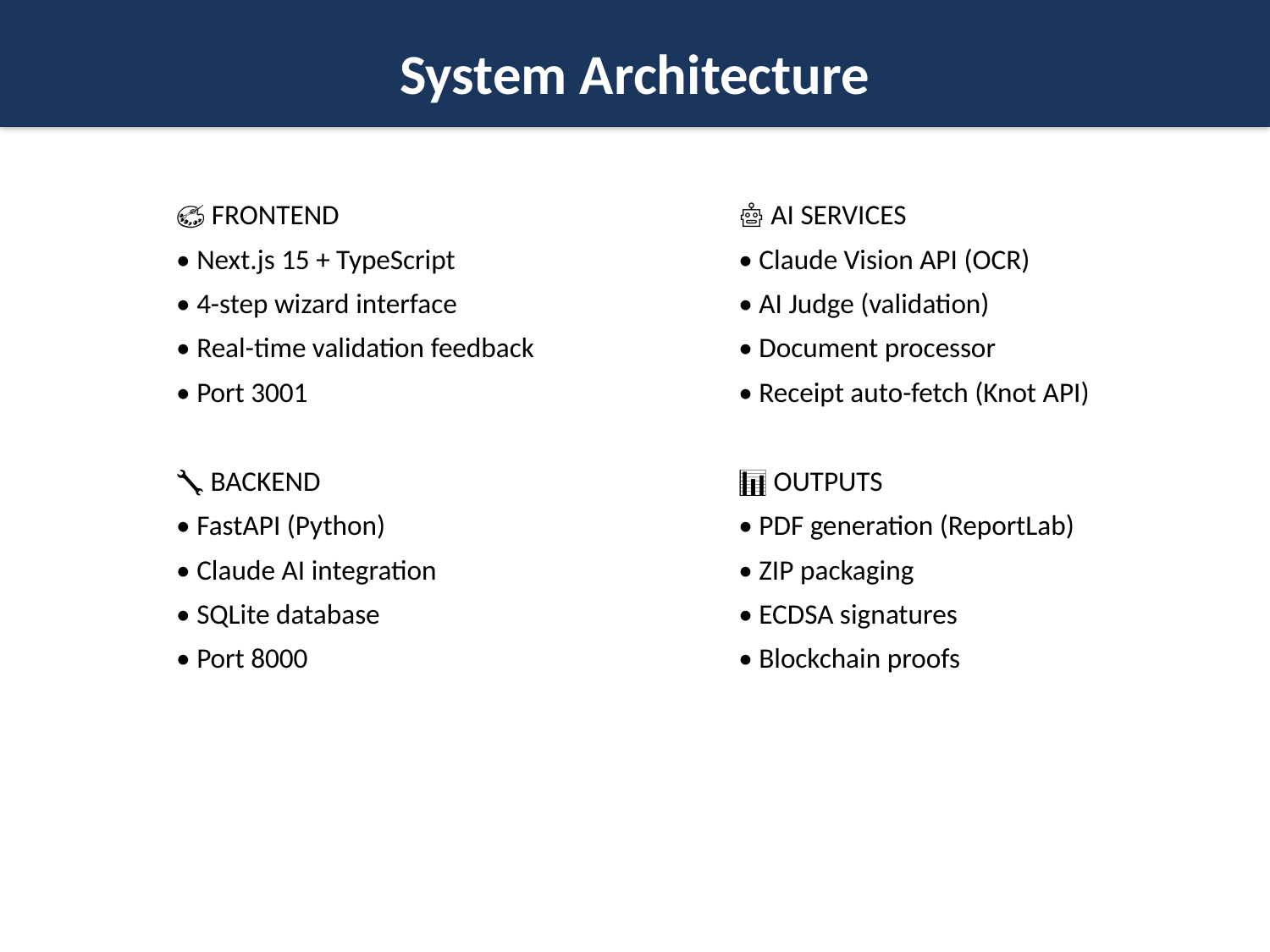

System Architecture
🎨 FRONTEND
• Next.js 15 + TypeScript
• 4-step wizard interface
• Real-time validation feedback
• Port 3001

🔧 BACKEND
• FastAPI (Python)
• Claude AI integration
• SQLite database
• Port 8000
🤖 AI SERVICES
• Claude Vision API (OCR)
• AI Judge (validation)
• Document processor
• Receipt auto-fetch (Knot API)

📊 OUTPUTS
• PDF generation (ReportLab)
• ZIP packaging
• ECDSA signatures
• Blockchain proofs